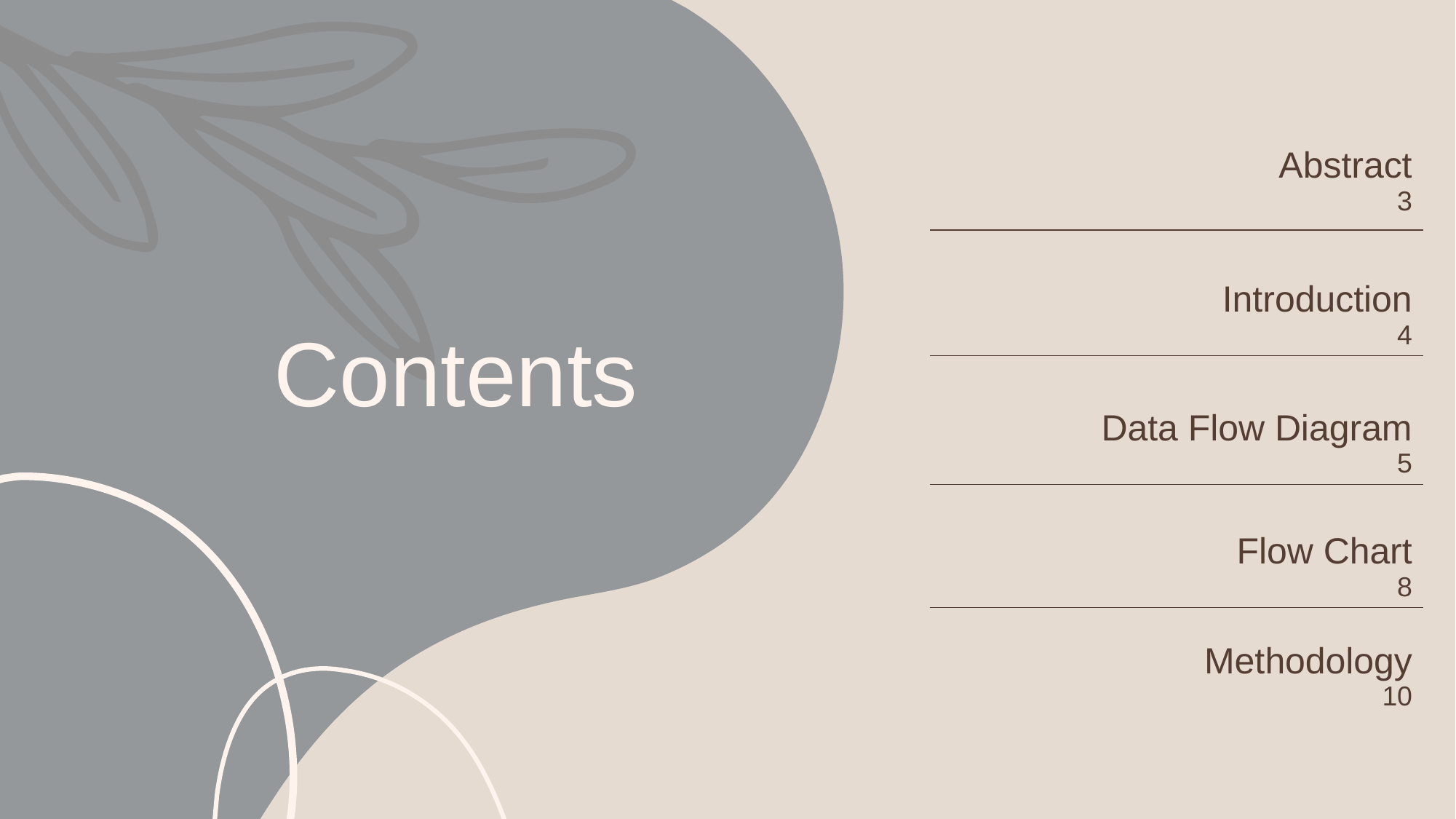

| Abstract 3 |
| --- |
| Introduction 4 |
| Data Flow Diagram 5 |
| Flow Chart 8 |
| Methodology 10 |
# Contents